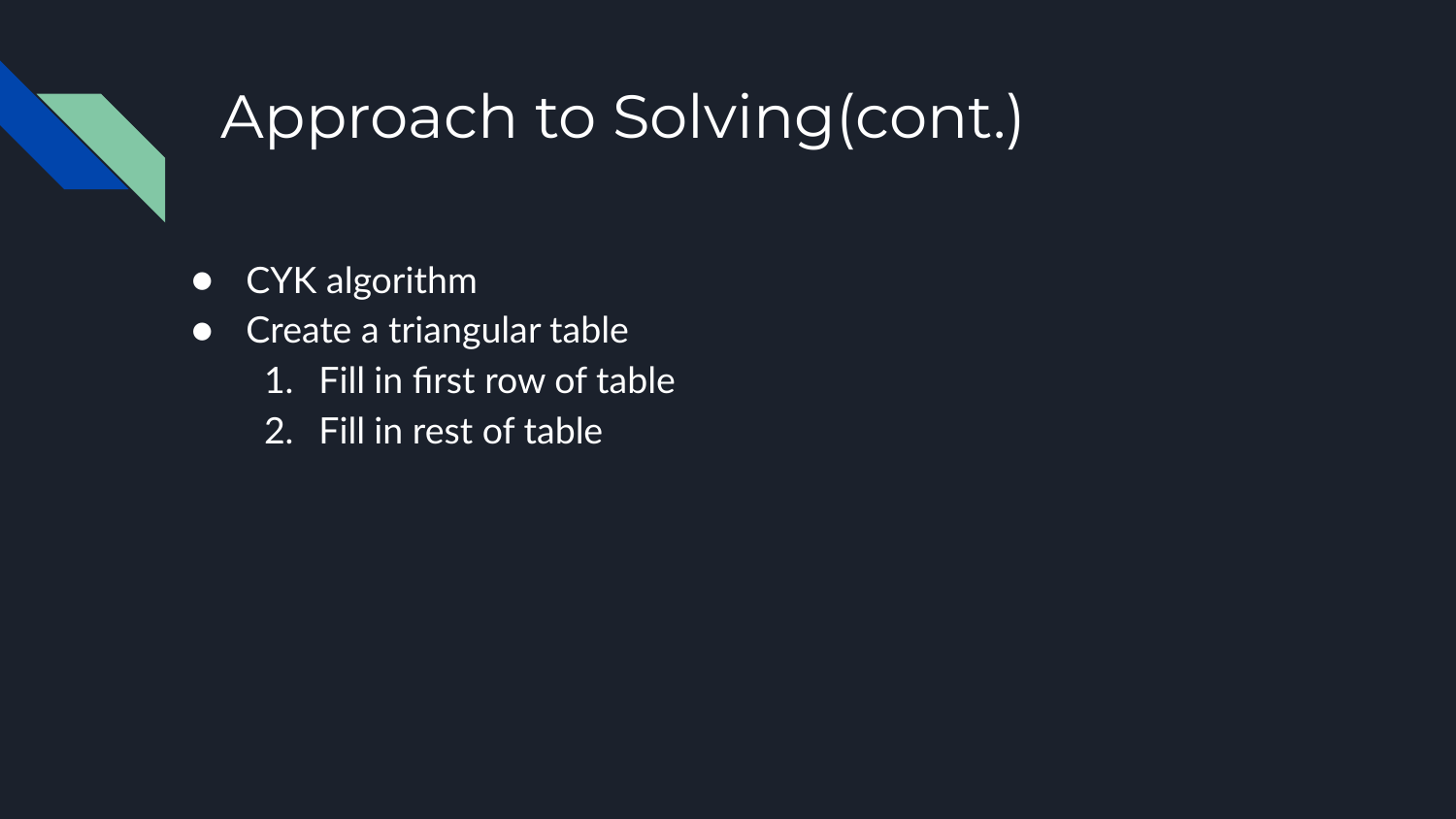

# Approach to Solving(cont.)
CYK algorithm
Create a triangular table
Fill in first row of table
Fill in rest of table